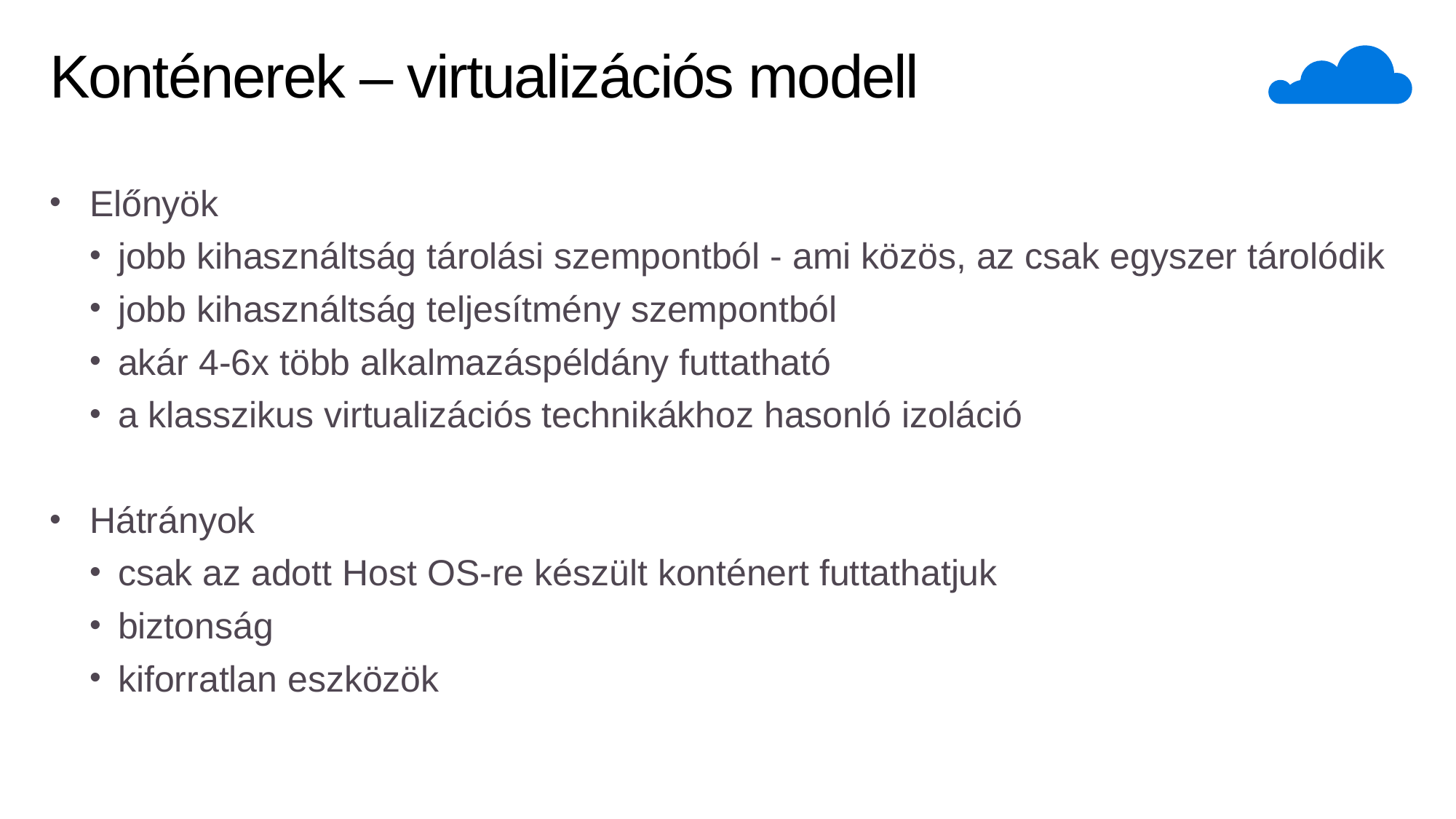

# Konténerek – virtualizációs modell
Előnyök
jobb kihasználtság tárolási szempontból - ami közös, az csak egyszer tárolódik
jobb kihasználtság teljesítmény szempontból
akár 4-6x több alkalmazáspéldány futtatható
a klasszikus virtualizációs technikákhoz hasonló izoláció

Hátrányok
csak az adott Host OS-re készült konténert futtathatjuk
biztonság
kiforratlan eszközök